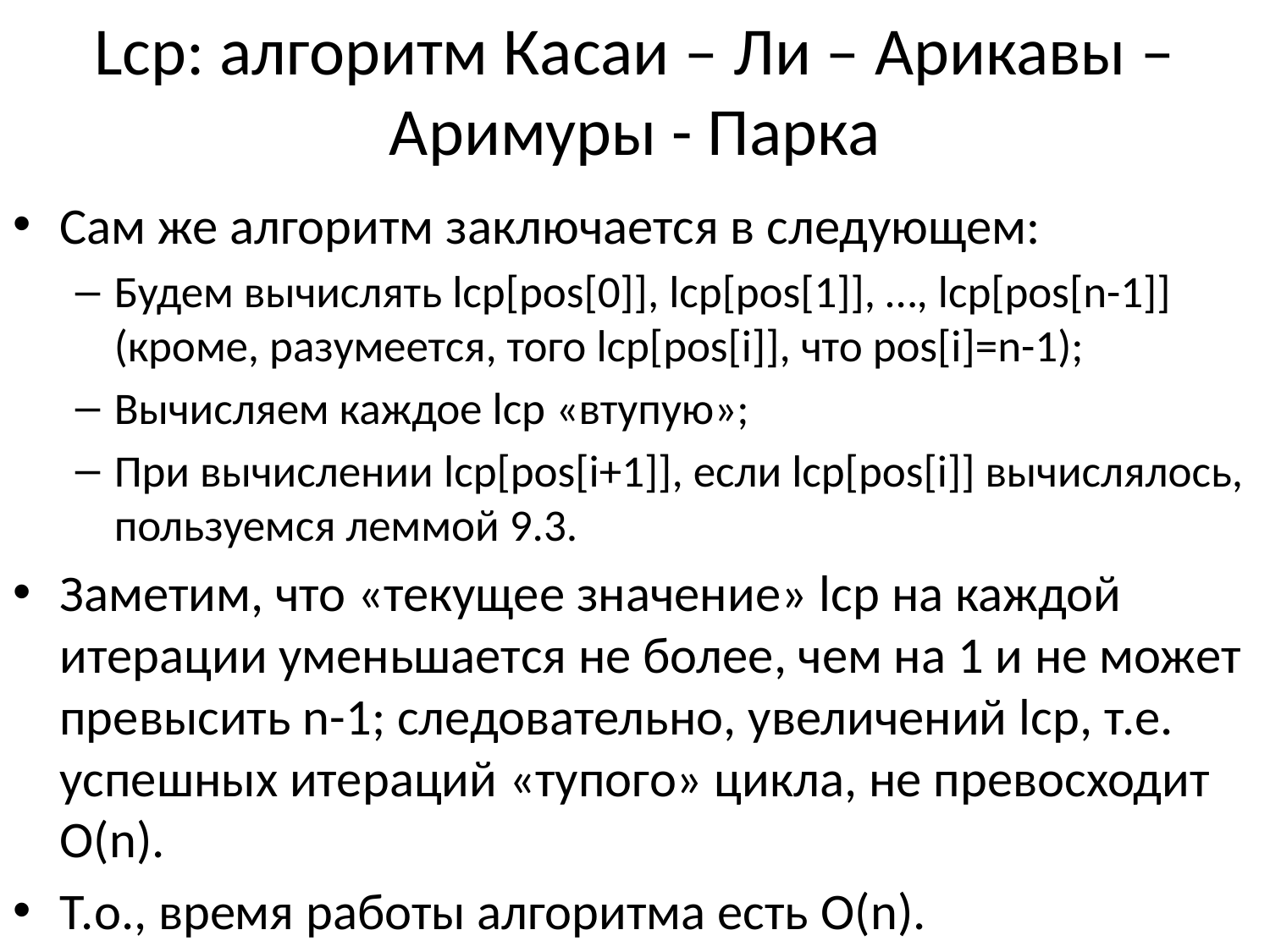

# Lcp: алгоритм Касаи – Ли – Арикавы – Аримуры - Парка
Сам же алгоритм заключается в следующем:
Будем вычислять lcp[pos[0]], lcp[pos[1]], …, lcp[pos[n-1]] (кроме, разумеется, того lcp[pos[i]], что pos[i]=n-1);
Вычисляем каждое lcp «втупую»;
При вычислении lcp[pos[i+1]], если lcp[pos[i]] вычислялось, пользуемся леммой 9.3.
Заметим, что «текущее значение» lcp на каждой итерации уменьшается не более, чем на 1 и не может превысить n-1; следовательно, увеличений lcp, т.е. успешных итераций «тупого» цикла, не превосходит O(n).
Т.о., время работы алгоритма есть O(n).